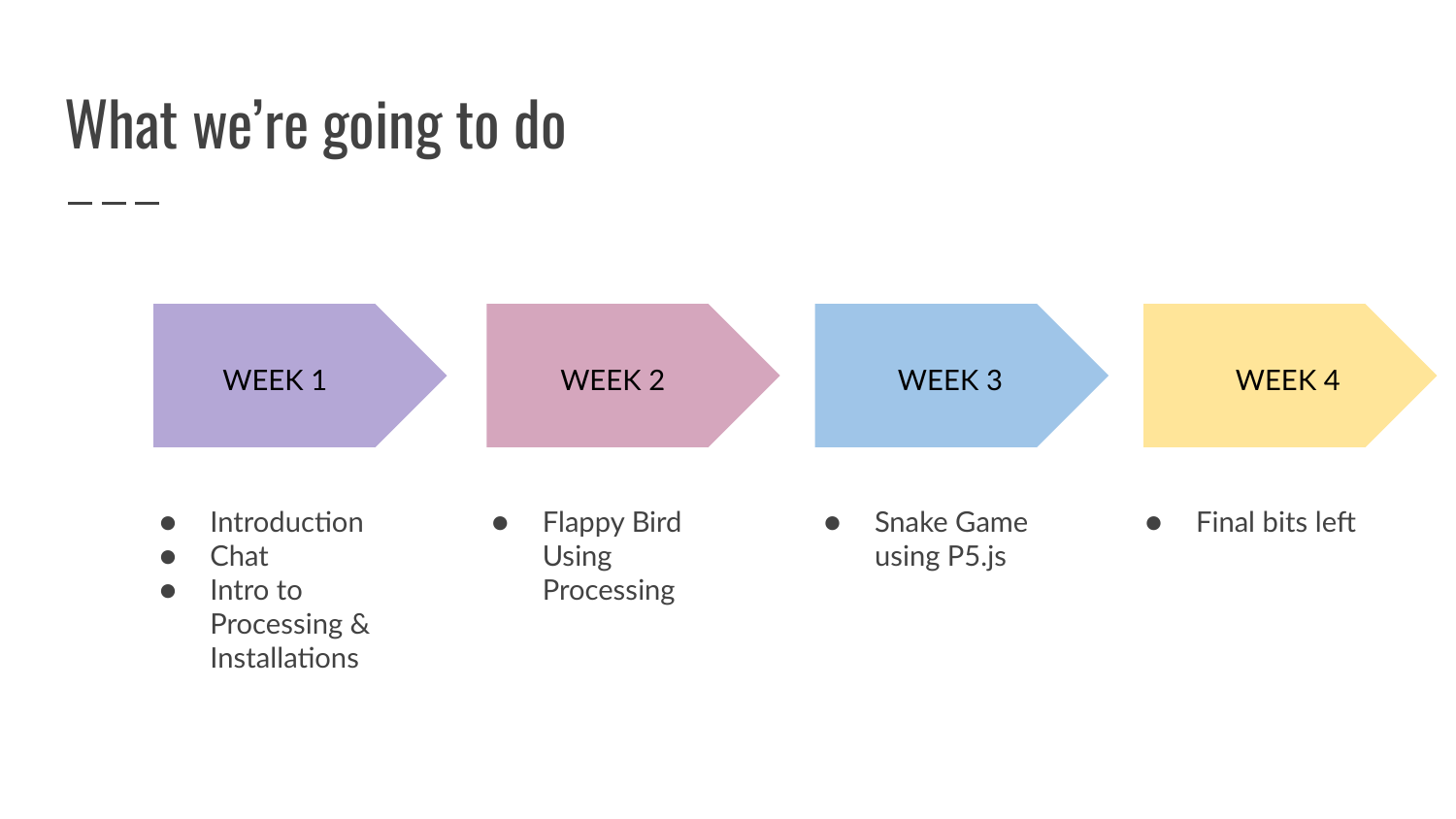

# What we’re going to do

WEEK 1
WEEK 2
WEEK 3
WEEK 4
Introduction
Chat
Intro to Processing & Installations
Flappy Bird Using Processing
Snake Game using P5.js
Final bits left